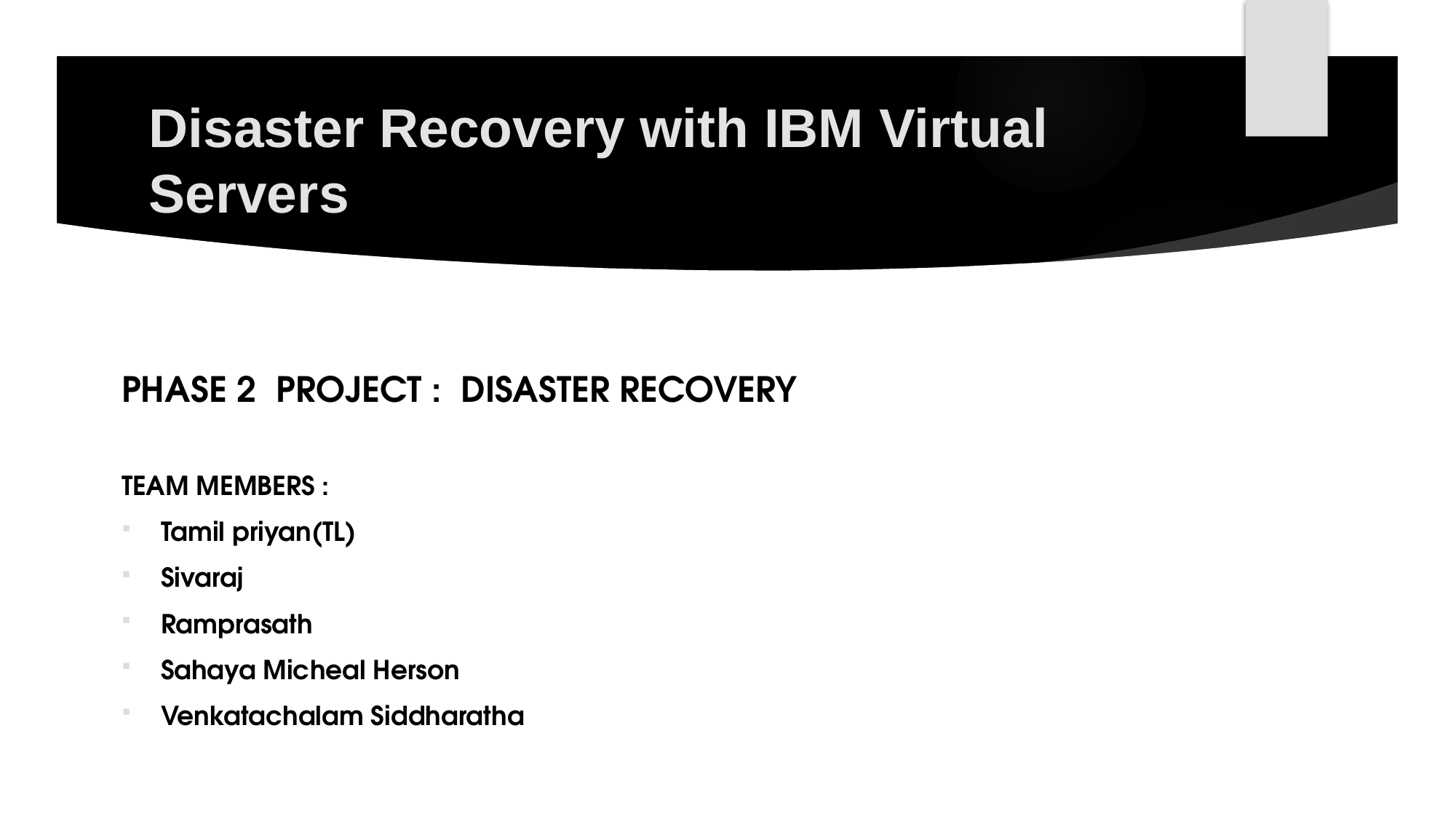

# Disaster Recovery with IBM Virtual Servers
PHASE 2  PROJECT :  DISASTER RECOVERY

TEAM MEMBERS :
Tamil priyan(TL)
Sivaraj
Ramprasath
Sahaya Micheal Herson
Venkatachalam Siddharatha